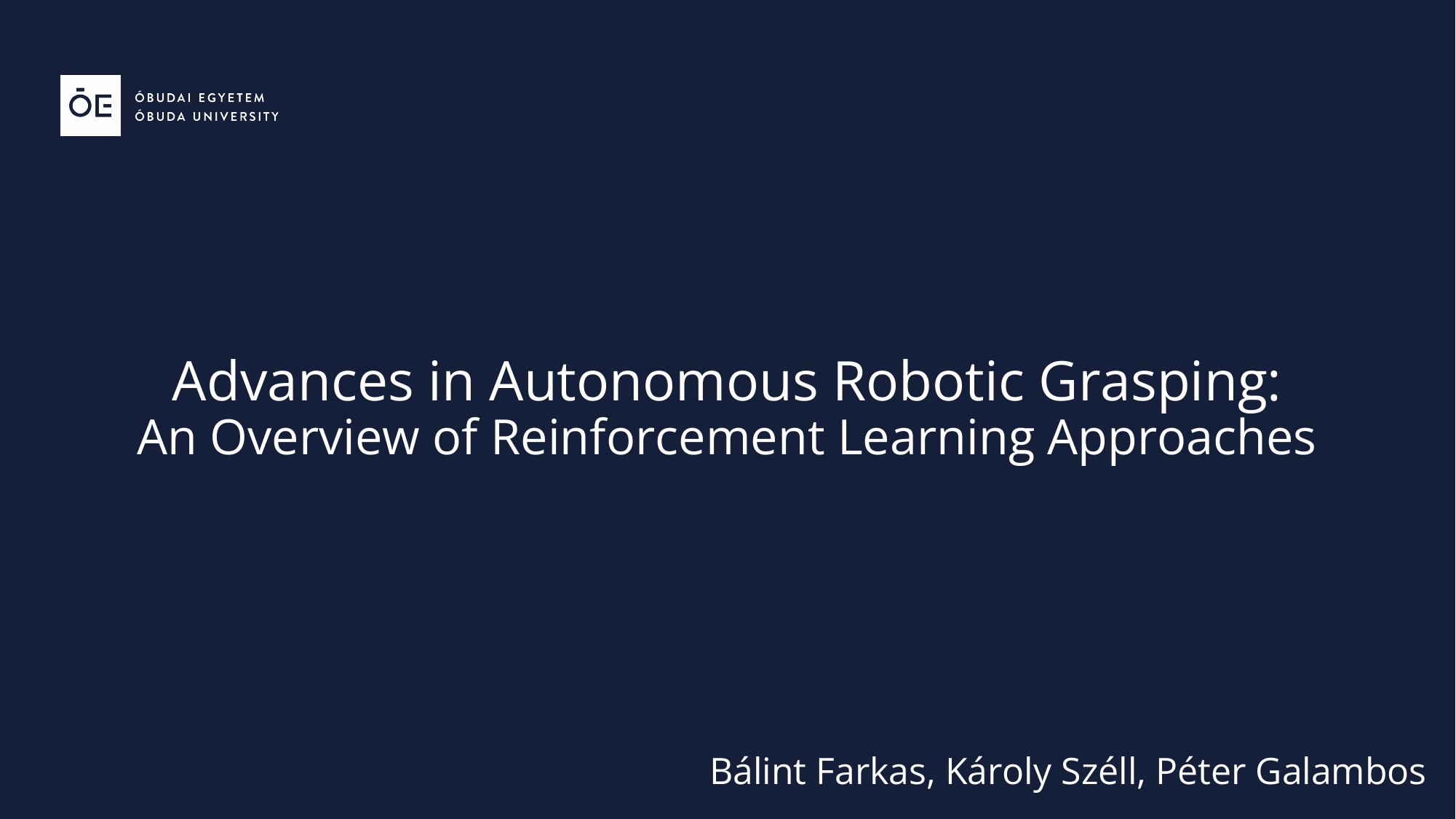

# Advances in Autonomous Robotic Grasping: An Overview of Reinforcement Learning Approaches
Bálint Farkas, Károly Széll, Péter Galambos